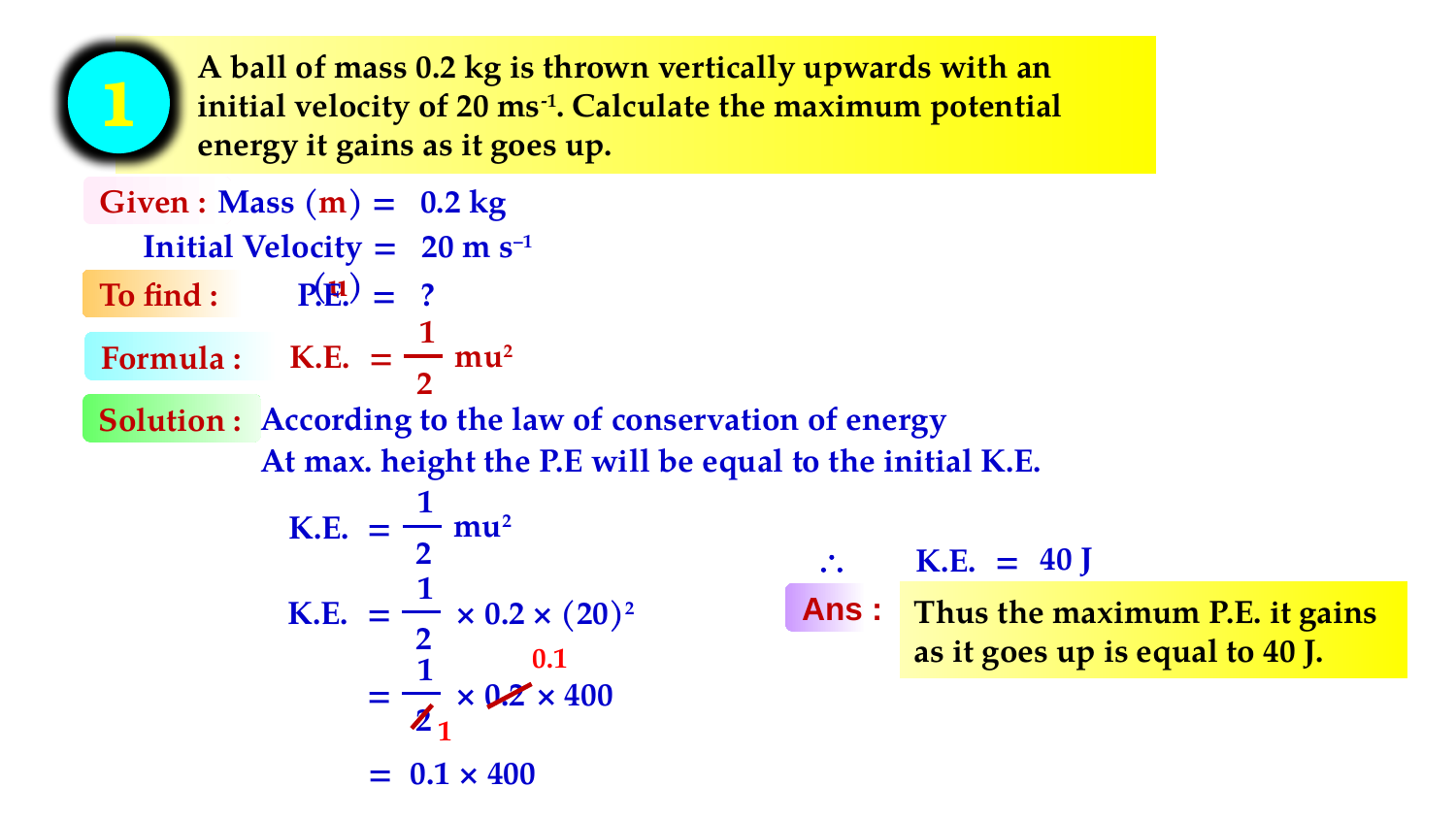

A ball of mass 0.2 kg is thrown vertically upwards with an initial velocity of 20 ms-1. Calculate the maximum potential energy it gains as it goes up.

1
Mass (m)
=   0.2 kg
Given :
Initial Velocity (u)
=   20 m s–1
P.E.
=   ?
To find :
1
mu2
2
K.E.
=
Formula :
According to the law of conservation of energy
Solution :
At max. height the P.E will be equal to the initial K.E.
1
mu2
2
K.E.
=
40 J
∴
K.E.
=
1
2
Thus the maximum P.E. it gains as it goes up is equal to 40 J.
Ans :
K.E.
=
× 0.2
× (20)2
0.1
1
2
=
× 0.2
× 400
1
=
0.1 × 400